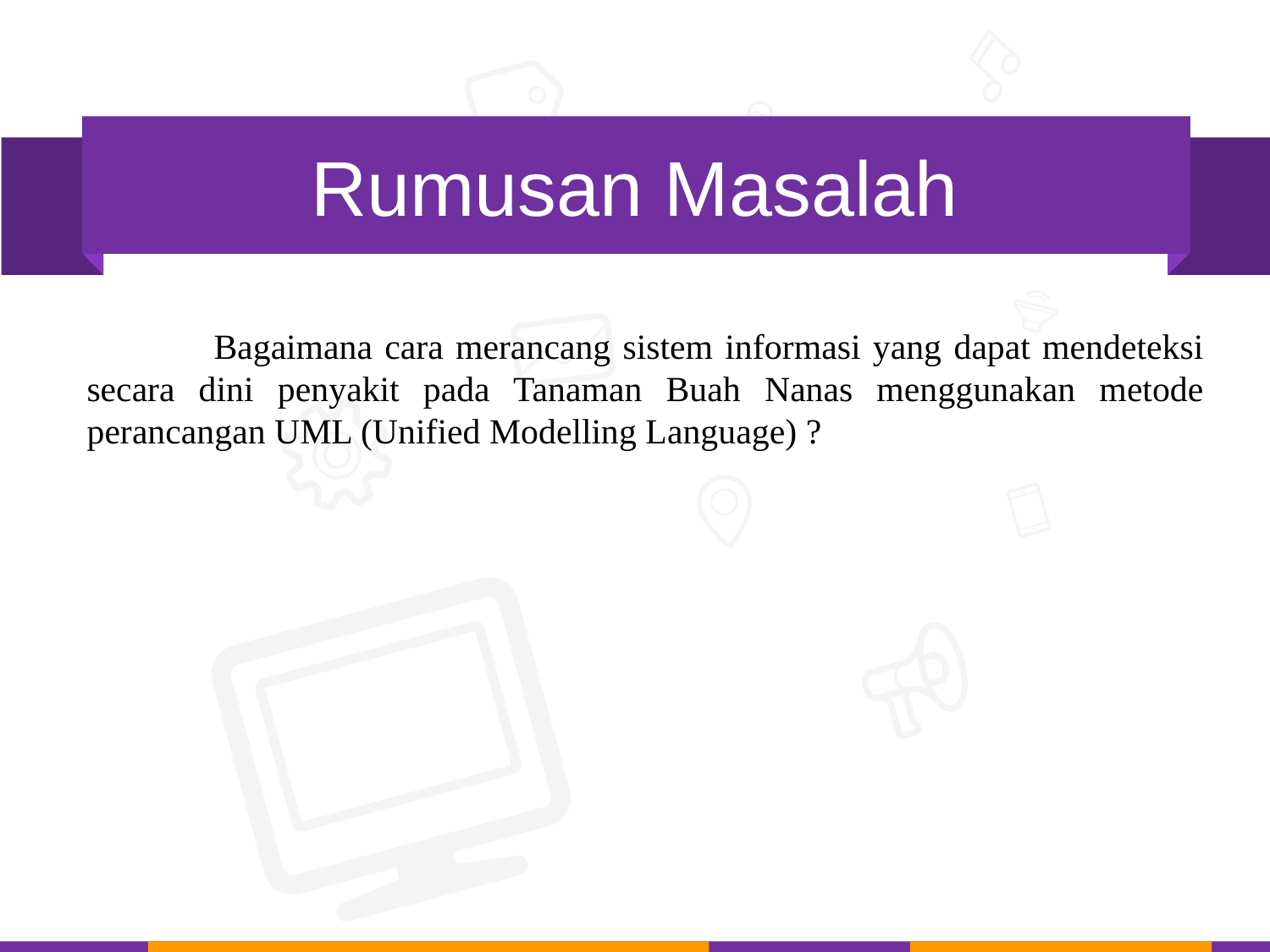

Rumusan Masalah
	Bagaimana cara merancang sistem informasi yang dapat mendeteksi secara dini penyakit pada Tanaman Buah Nanas menggunakan metode perancangan UML (Unified Modelling Language) ?